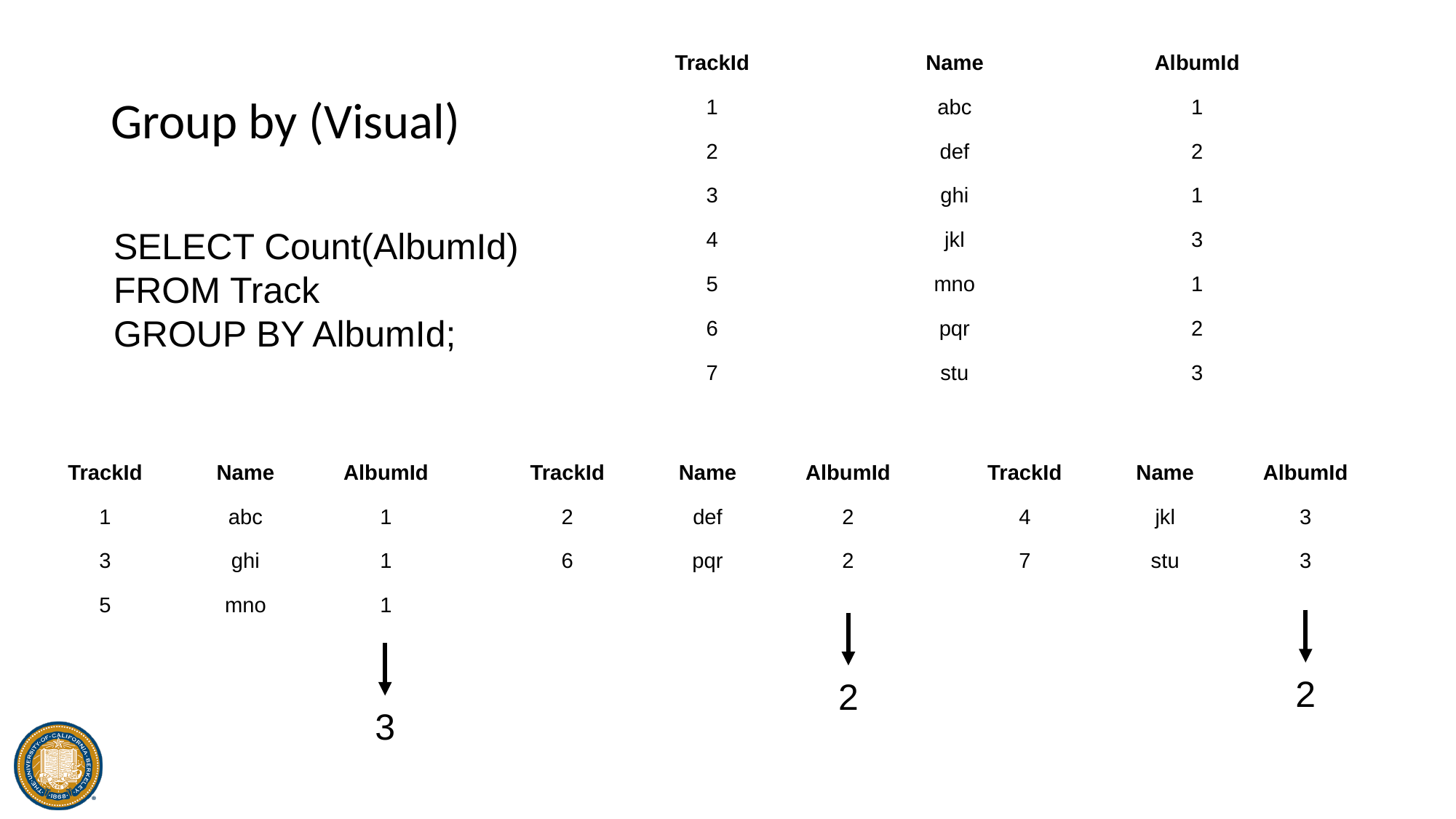

# Group by (Visual)
| TrackId | Name | AlbumId |
| --- | --- | --- |
| 1 | abc | 1 |
| 2 | def | 2 |
| 3 | ghi | 1 |
| 4 | jkl | 3 |
| 5 | mno | 1 |
| 6 | pqr | 2 |
| 7 | stu | 3 |
SELECT Count(AlbumId)
FROM Track
GROUP BY AlbumId;
| TrackId | Name | AlbumId |
| --- | --- | --- |
| 1 | abc | 1 |
| 3 | ghi | 1 |
| 5 | mno | 1 |
| TrackId | Name | AlbumId |
| --- | --- | --- |
| 2 | def | 2 |
| 6 | pqr | 2 |
| TrackId | Name | AlbumId |
| --- | --- | --- |
| 4 | jkl | 3 |
| 7 | stu | 3 |
2
2
3